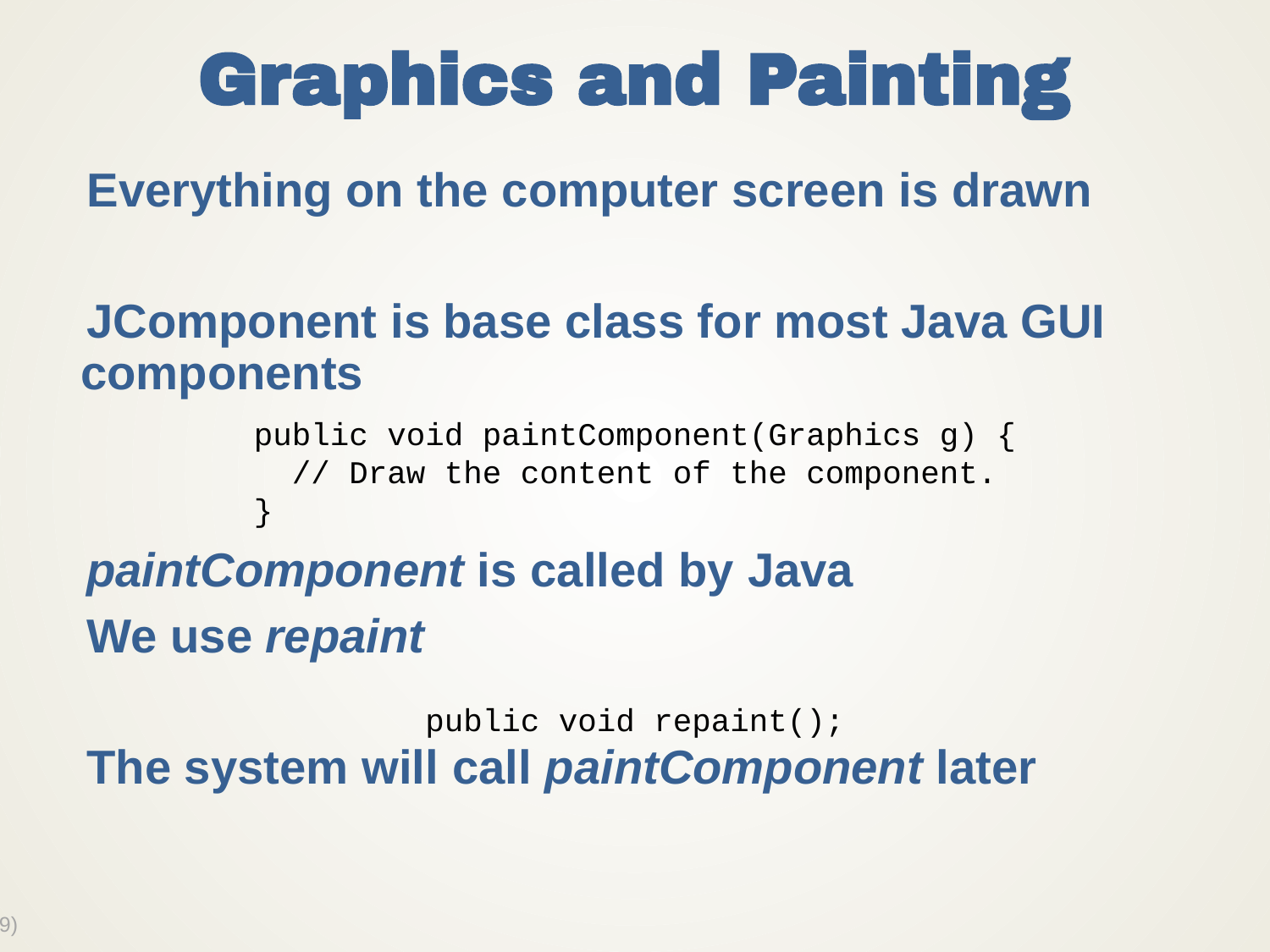

# Graphics and Painting
Everything on the computer screen is drawn

JComponent is base class for most Java GUI components

paintComponent is called by Java
We use repaint

The system will call paintComponent later
public void paintComponent(Graphics g) {
  // Draw the content of the component.
}
public void repaint();